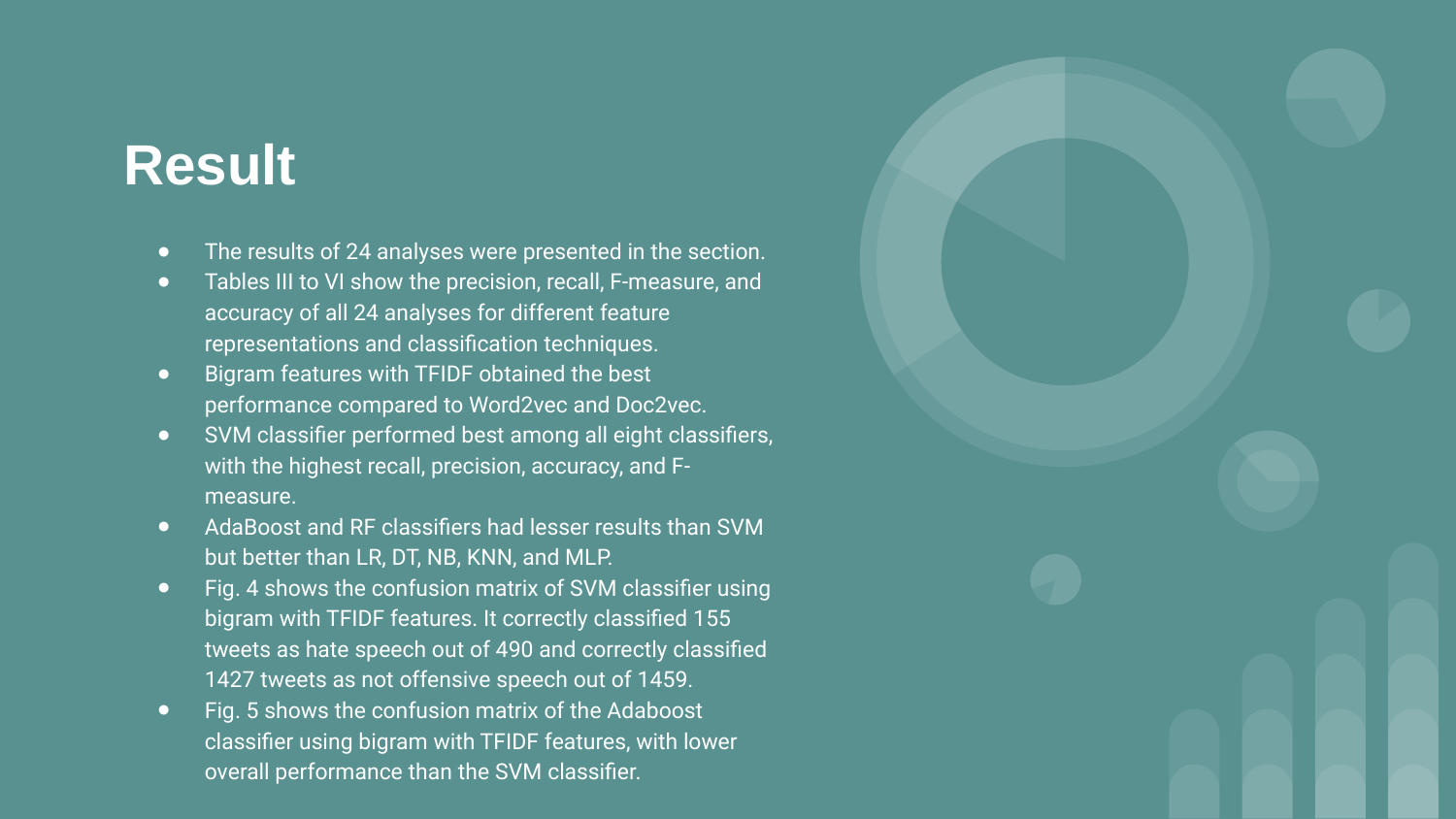

# Result
The results of 24 analyses were presented in the section.
Tables III to VI show the precision, recall, F-measure, and accuracy of all 24 analyses for different feature representations and classification techniques.
Bigram features with TFIDF obtained the best performance compared to Word2vec and Doc2vec.
SVM classifier performed best among all eight classifiers, with the highest recall, precision, accuracy, and F-measure.
AdaBoost and RF classifiers had lesser results than SVM but better than LR, DT, NB, KNN, and MLP.
Fig. 4 shows the confusion matrix of SVM classifier using bigram with TFIDF features. It correctly classified 155 tweets as hate speech out of 490 and correctly classified 1427 tweets as not offensive speech out of 1459.
Fig. 5 shows the confusion matrix of the Adaboost classifier using bigram with TFIDF features, with lower overall performance than the SVM classifier.